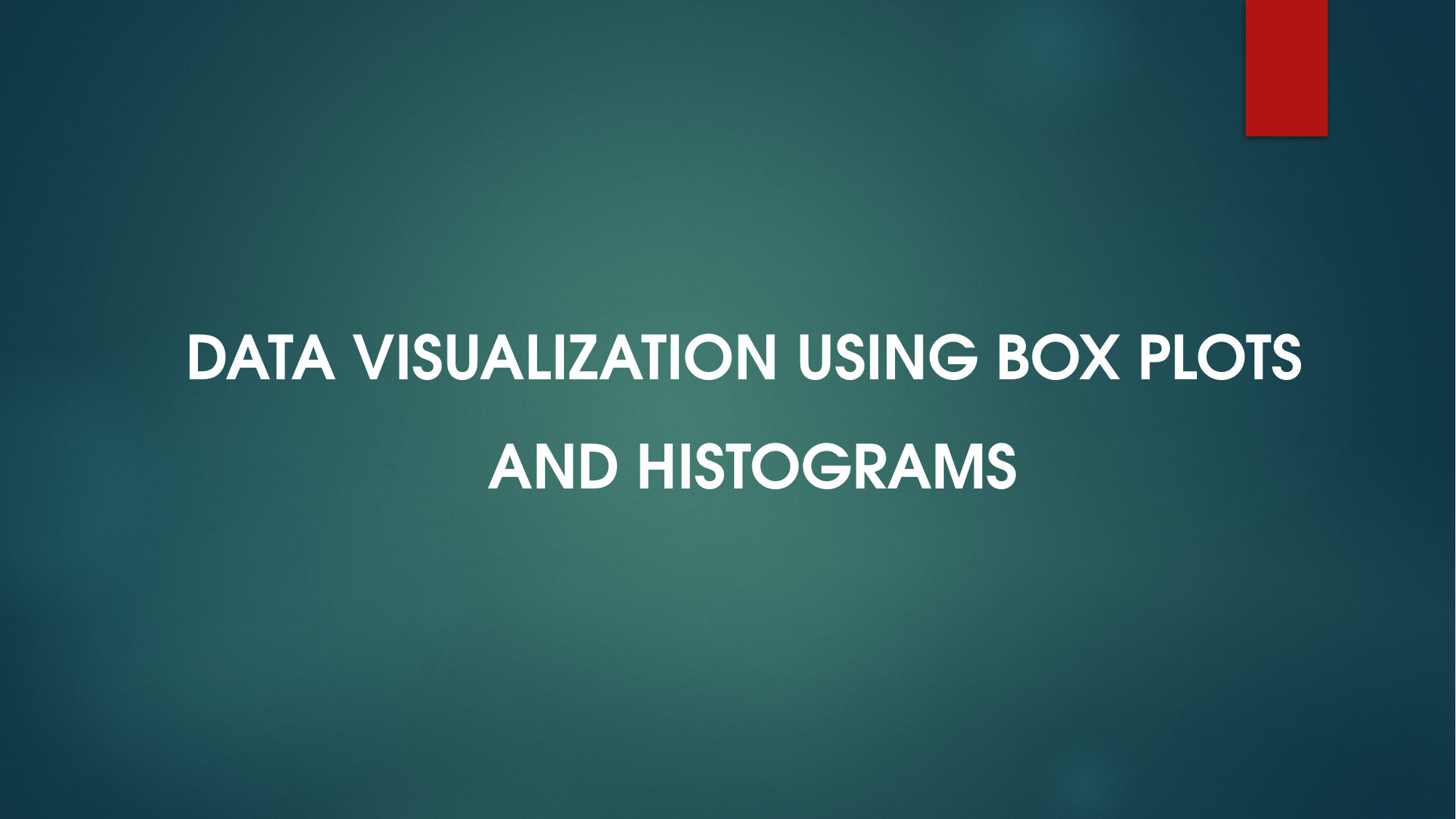

DATA VISUALIZATION USING BOX PLOTS
 AND HISTOGRAMS